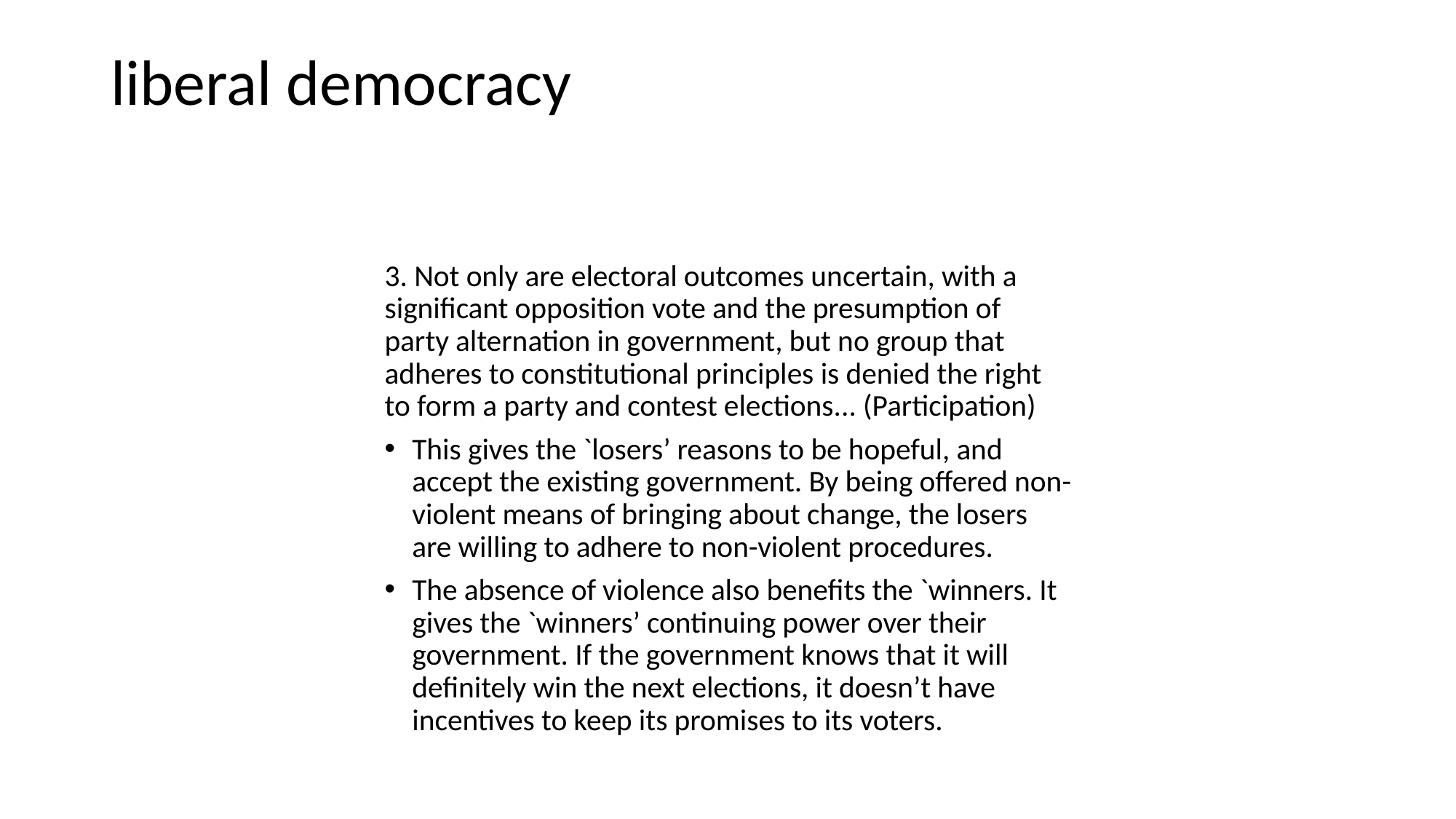

# liberal democracy
3. Not only are electoral outcomes uncertain, with a significant opposition vote and the presumption of party alternation in government, but no group that adheres to constitutional principles is denied the right to form a party and contest elections... (Participation)
This gives the `losers’ reasons to be hopeful, and accept the existing government. By being offered non-violent means of bringing about change, the losers are willing to adhere to non-violent procedures.
The absence of violence also benefits the `winners. It gives the `winners’ continuing power over their government. If the government knows that it will definitely win the next elections, it doesn’t have incentives to keep its promises to its voters.